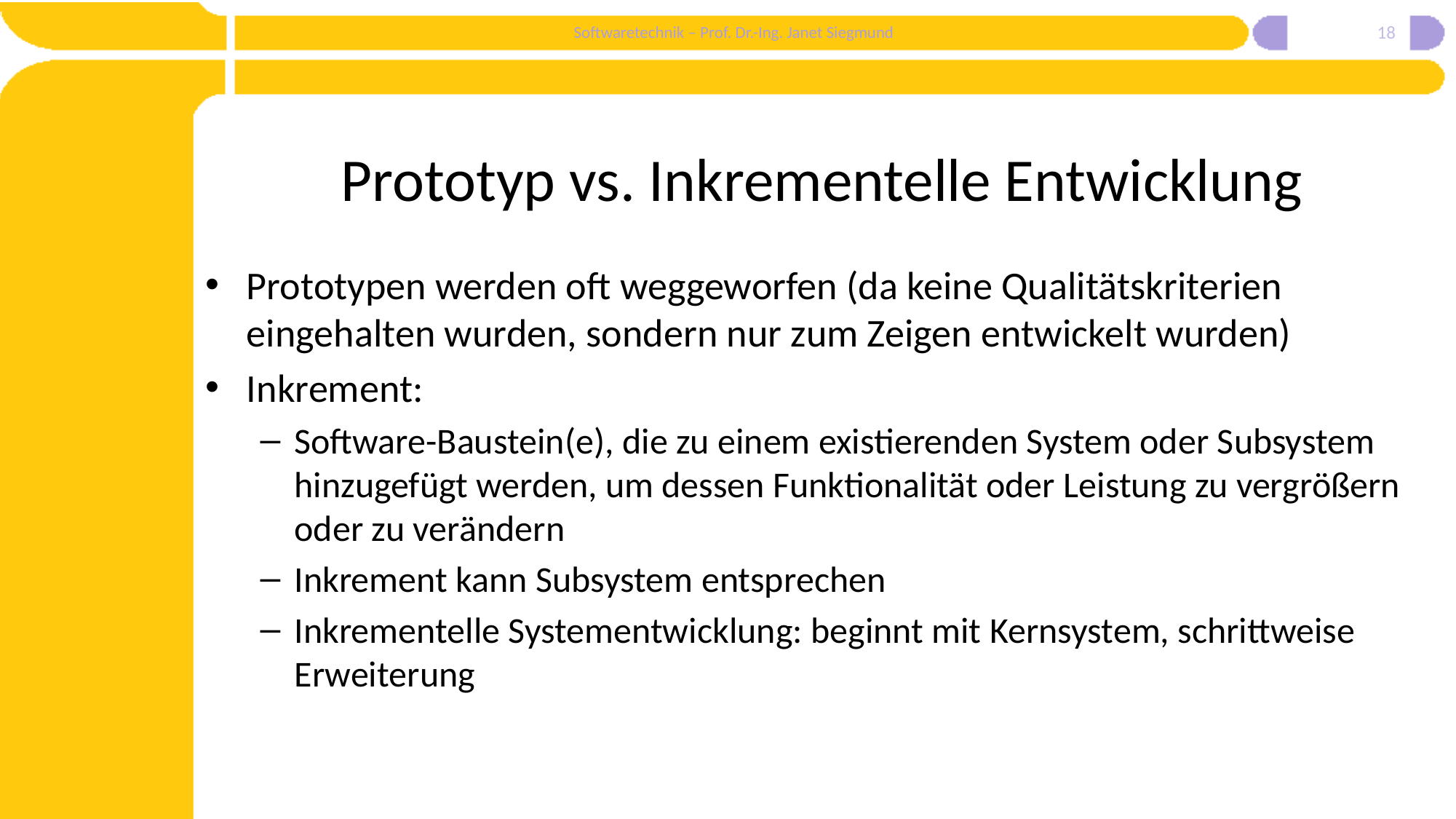

18
# Prototyp vs. Inkrementelle Entwicklung
Prototypen werden oft weggeworfen (da keine Qualitätskriterien eingehalten wurden, sondern nur zum Zeigen entwickelt wurden)
Inkrement:
Software-Baustein(e), die zu einem existierenden System oder Subsystem hinzugefügt werden, um dessen Funktionalität oder Leistung zu vergrößern oder zu verändern
Inkrement kann Subsystem entsprechen
Inkrementelle Systementwicklung: beginnt mit Kernsystem, schrittweise Erweiterung